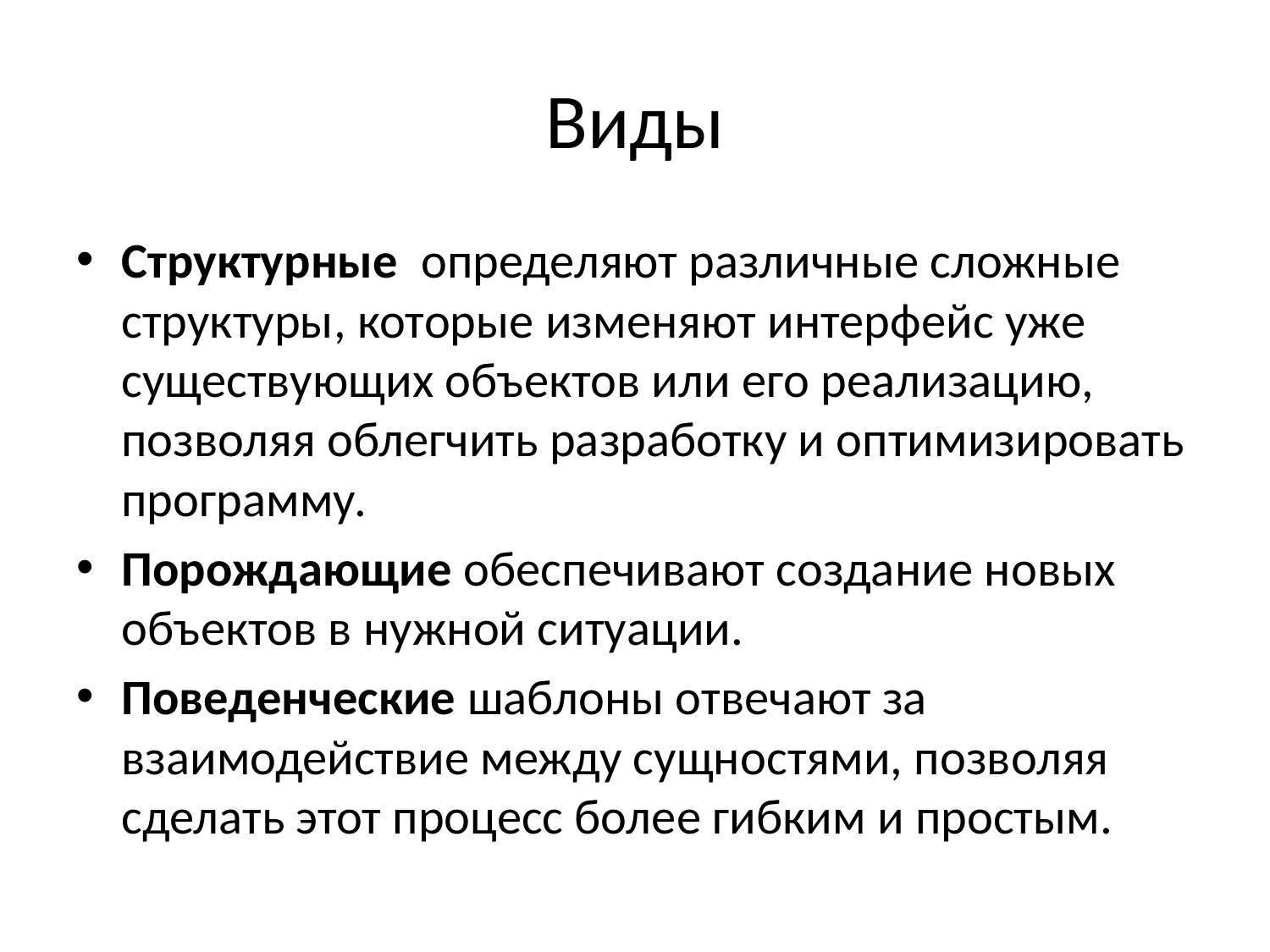

# Виды
Структурные  определяют различные сложные структуры, которые изменяют интерфейс уже существующих объектов или его реализацию, позволяя облегчить разработку и оптимизировать программу.
Порождающие обеспечивают создание новых объектов в нужной ситуации.
Поведенческие шаблоны отвечают за взаимодействие между сущностями, позволяя сделать этот процесс более гибким и простым.